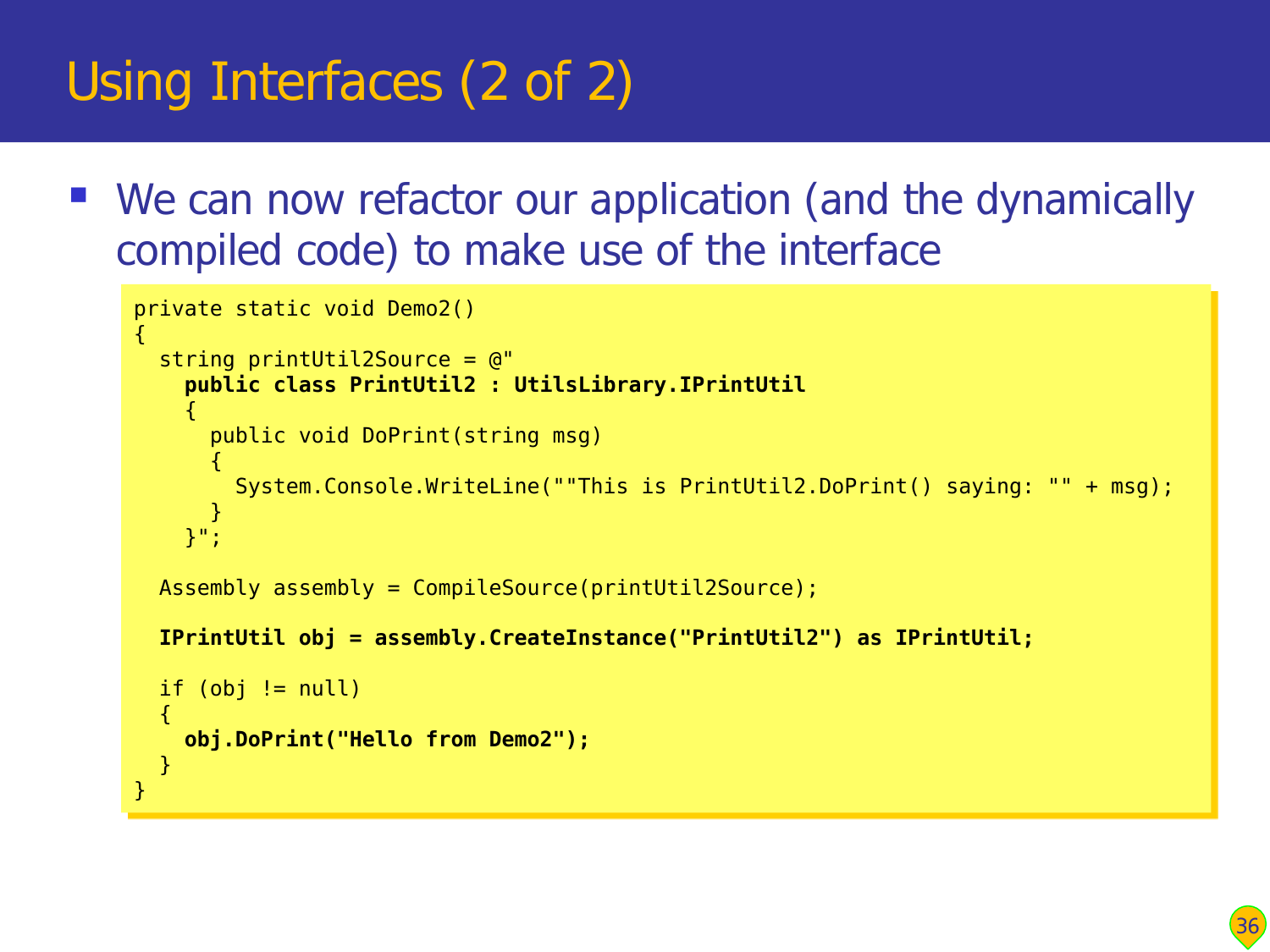

# Using Interfaces (2 of 2)
We can now refactor our application (and the dynamically compiled code) to make use of the interface
private static void Demo2()
{
  string printUtil2Source = @"
    public class PrintUtil2 : UtilsLibrary.IPrintUtil
    {
      public void DoPrint(string msg)
      {
        System.Console.WriteLine(""This is PrintUtil2.DoPrint() saying: "" + msg);
      }
    }";

  Assembly assembly = CompileSource(printUtil2Source);

  IPrintUtil obj = assembly.CreateInstance("PrintUtil2") as IPrintUtil;

  if (obj != null)
  {
    obj.DoPrint("Hello from Demo2");
  }
}
36